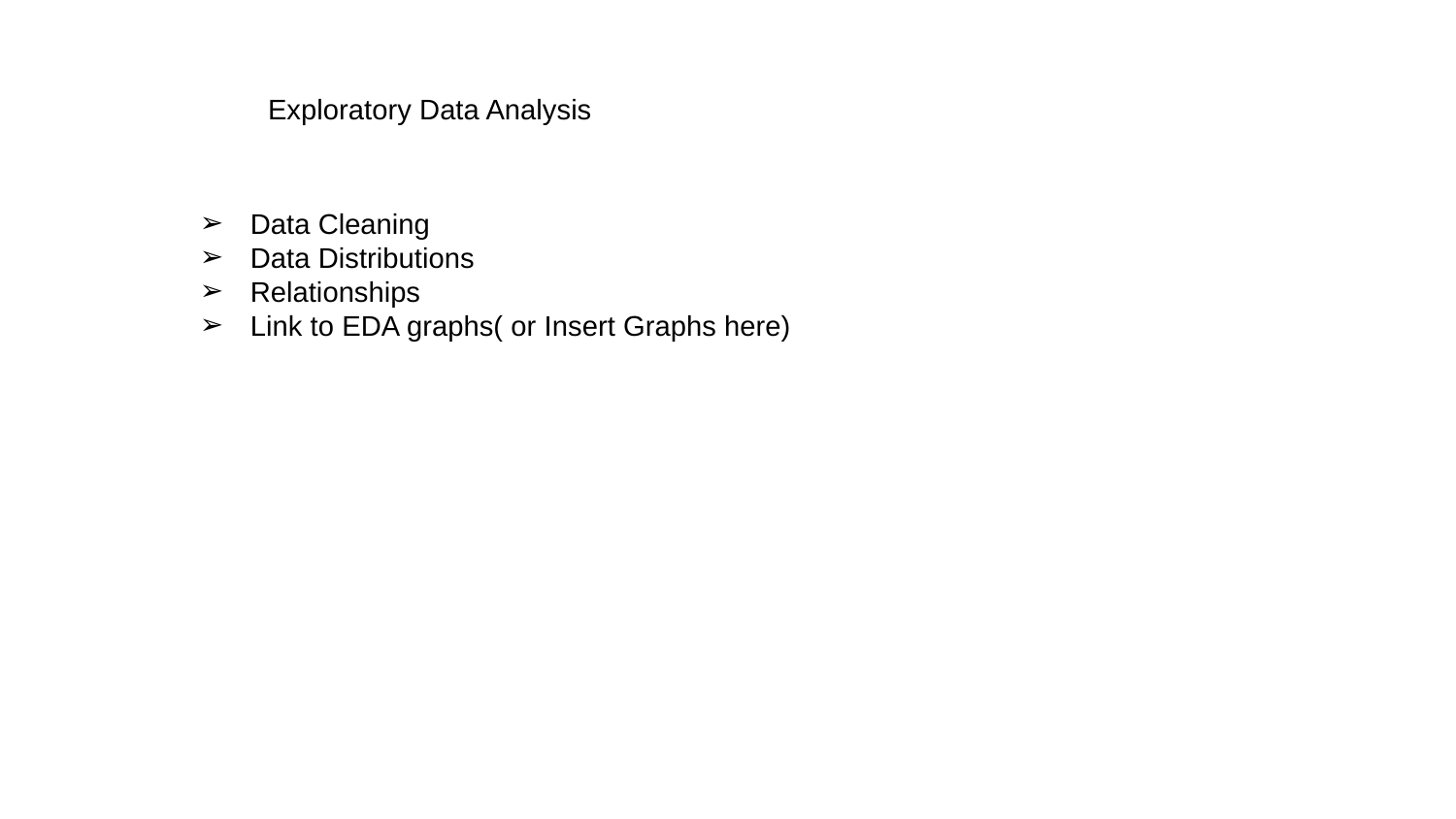

Exploratory Data Analysis
Data Cleaning
Data Distributions
Relationships
Link to EDA graphs( or Insert Graphs here)